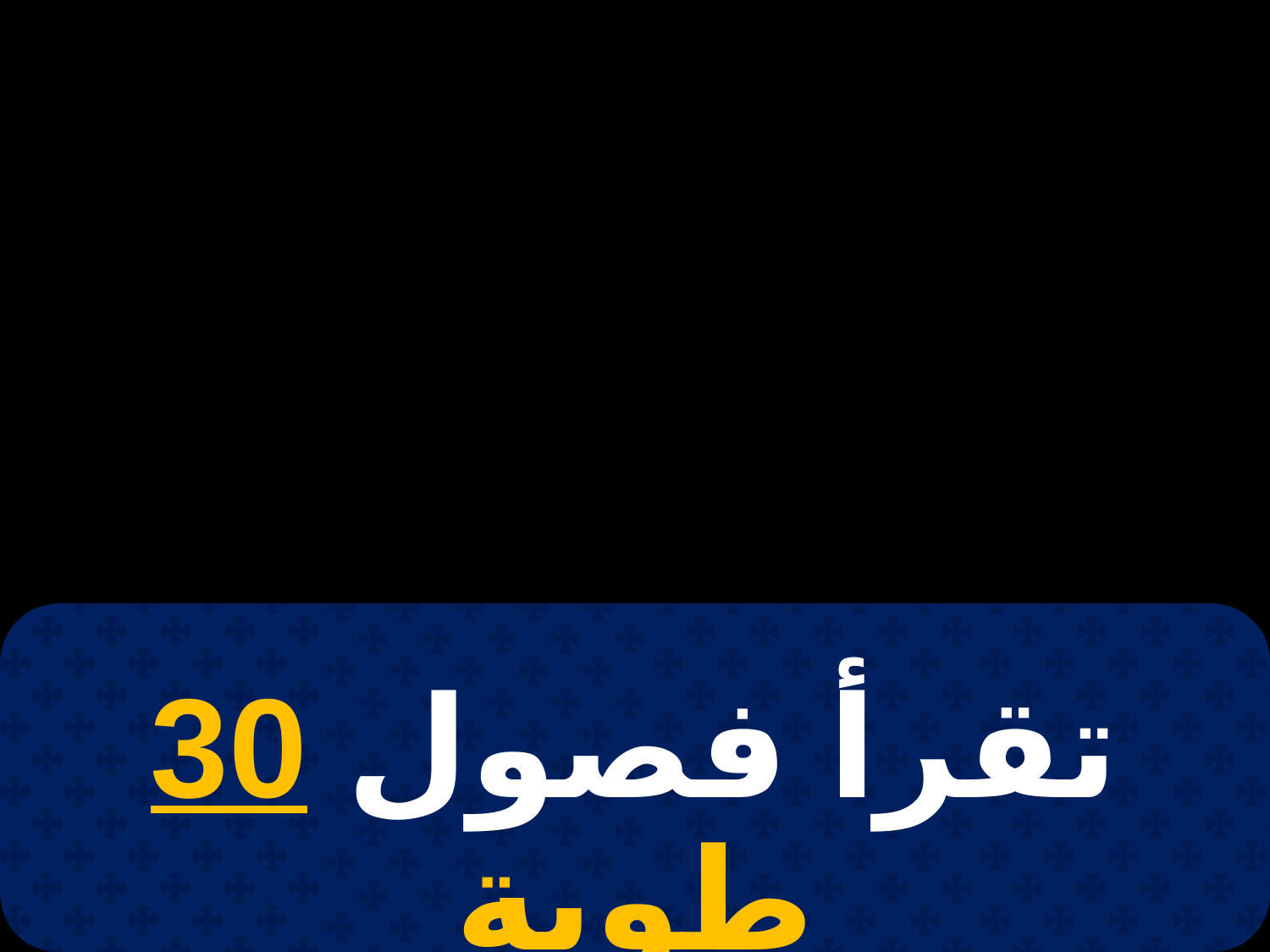

# 1 بابه
تقرأ فصول 30 طوبة